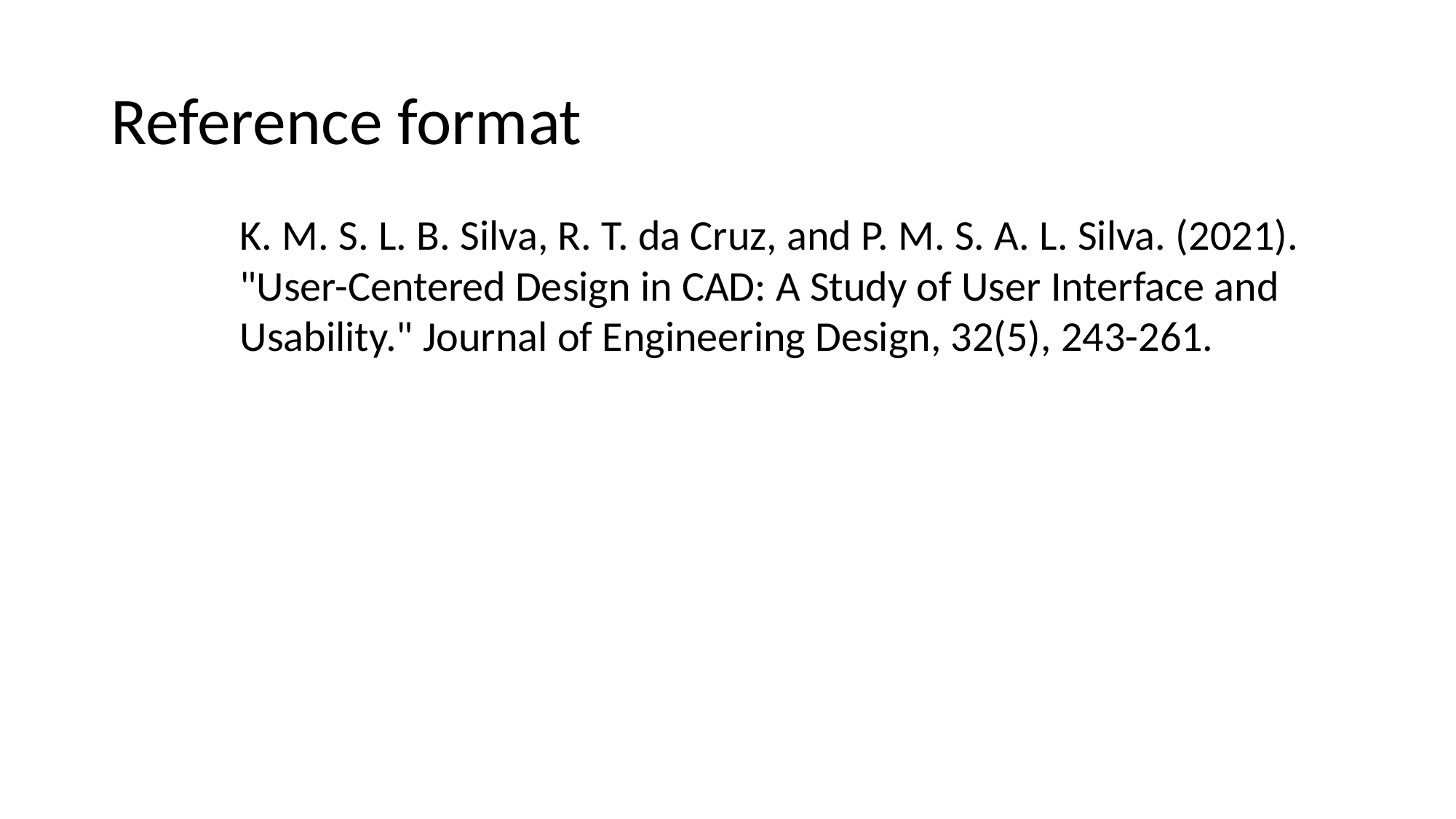

# Reference format
K. M. S. L. B. Silva, R. T. da Cruz, and P. M. S. A. L. Silva. (2021). "User-Centered Design in CAD: A Study of User Interface and Usability." Journal of Engineering Design, 32(5), 243-261.